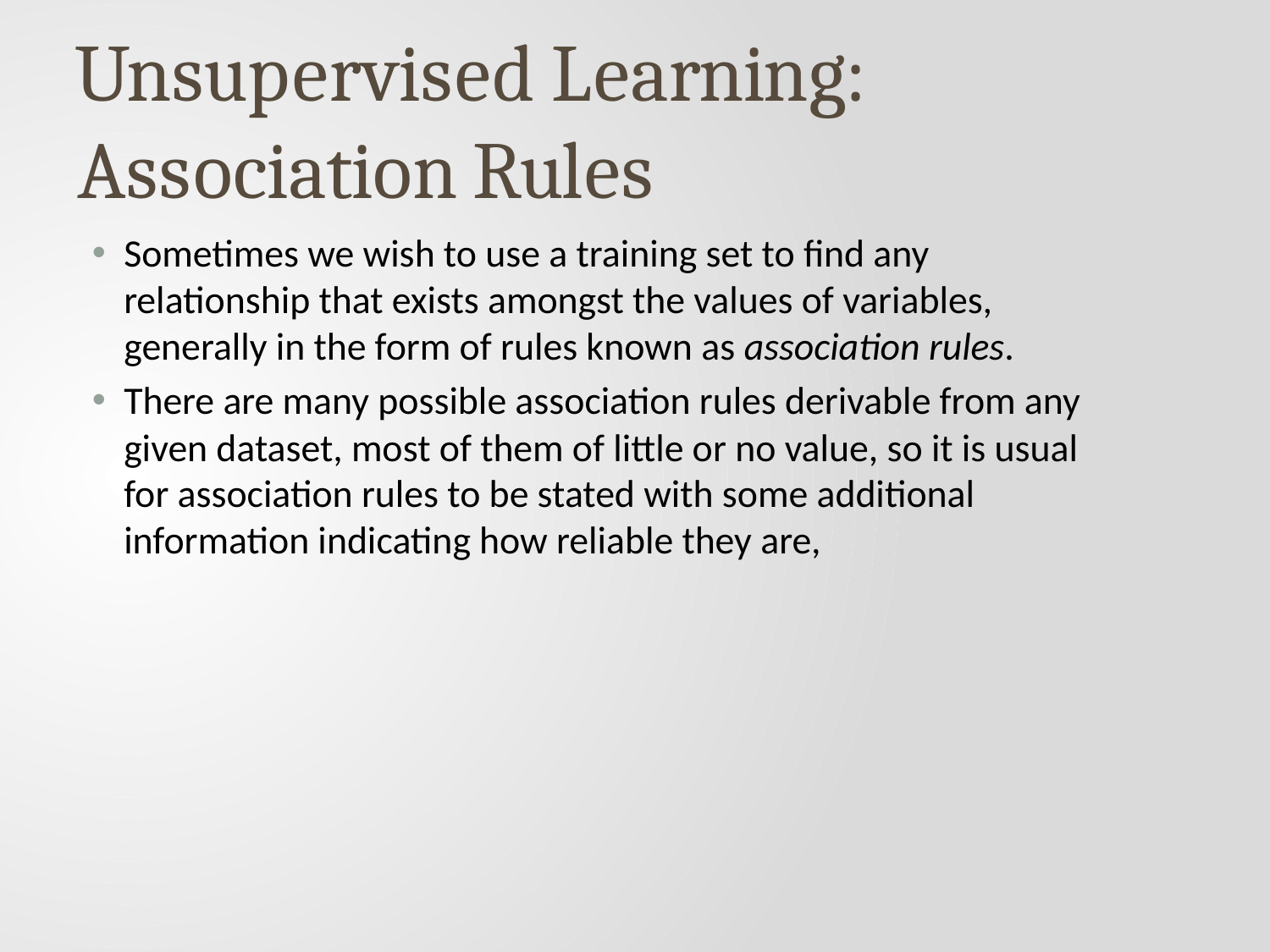

# Unsupervised Learning: Association Rules
Sometimes we wish to use a training set to find any relationship that exists amongst the values of variables, generally in the form of rules known as association rules.
There are many possible association rules derivable from any given dataset, most of them of little or no value, so it is usual for association rules to be stated with some additional information indicating how reliable they are,